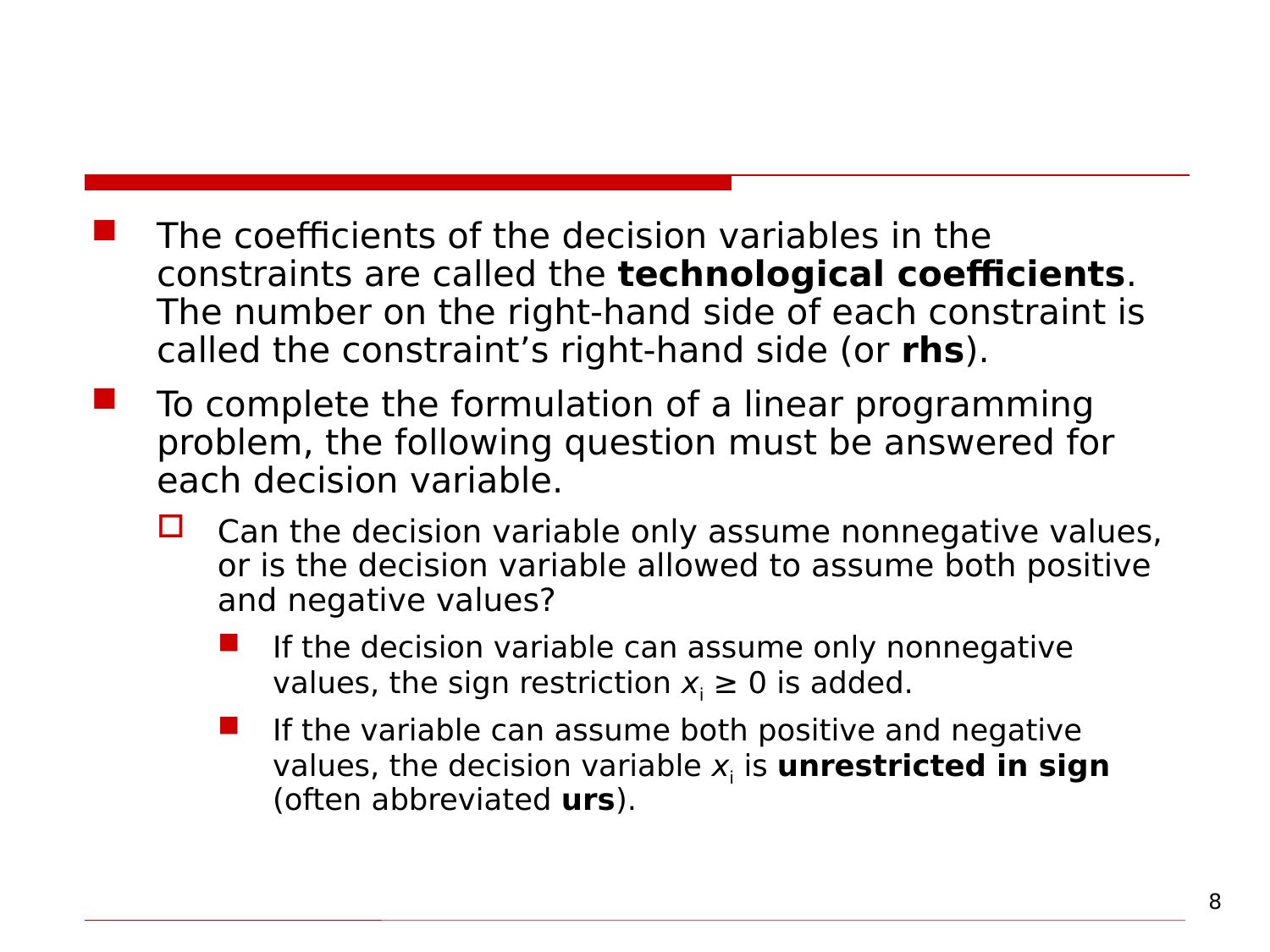

#
The coefficients of the decision variables in the constraints are called the technological coefficients.  The number on the right-hand side of each constraint is called the constraint’s right-hand side (or rhs).
To complete the formulation of a linear programming problem, the following question must be answered for each decision variable.
Can the decision variable only assume nonnegative values, or is the decision variable allowed to assume both positive and negative values?
If the decision variable can assume only nonnegative values, the sign restriction xi ≥ 0 is added.
If the variable can assume both positive and negative values, the decision variable xi is unrestricted in sign (often abbreviated urs).